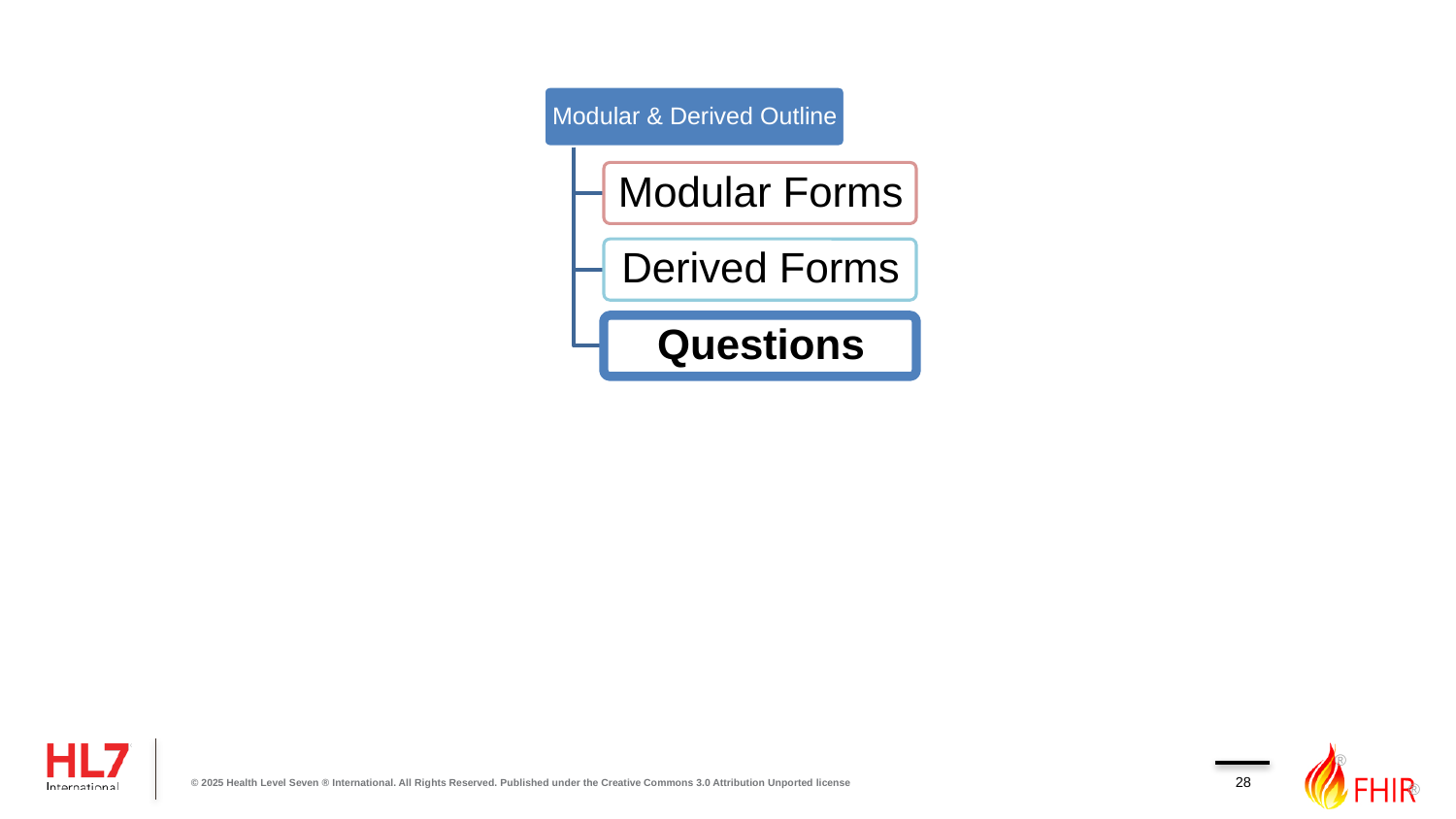

Modular & Derived Outline
Modular Forms
Derived Forms
Questions
28
© 2025 Health Level Seven ® International. All Rights Reserved. Published under the Creative Commons 3.0 Attribution Unported license